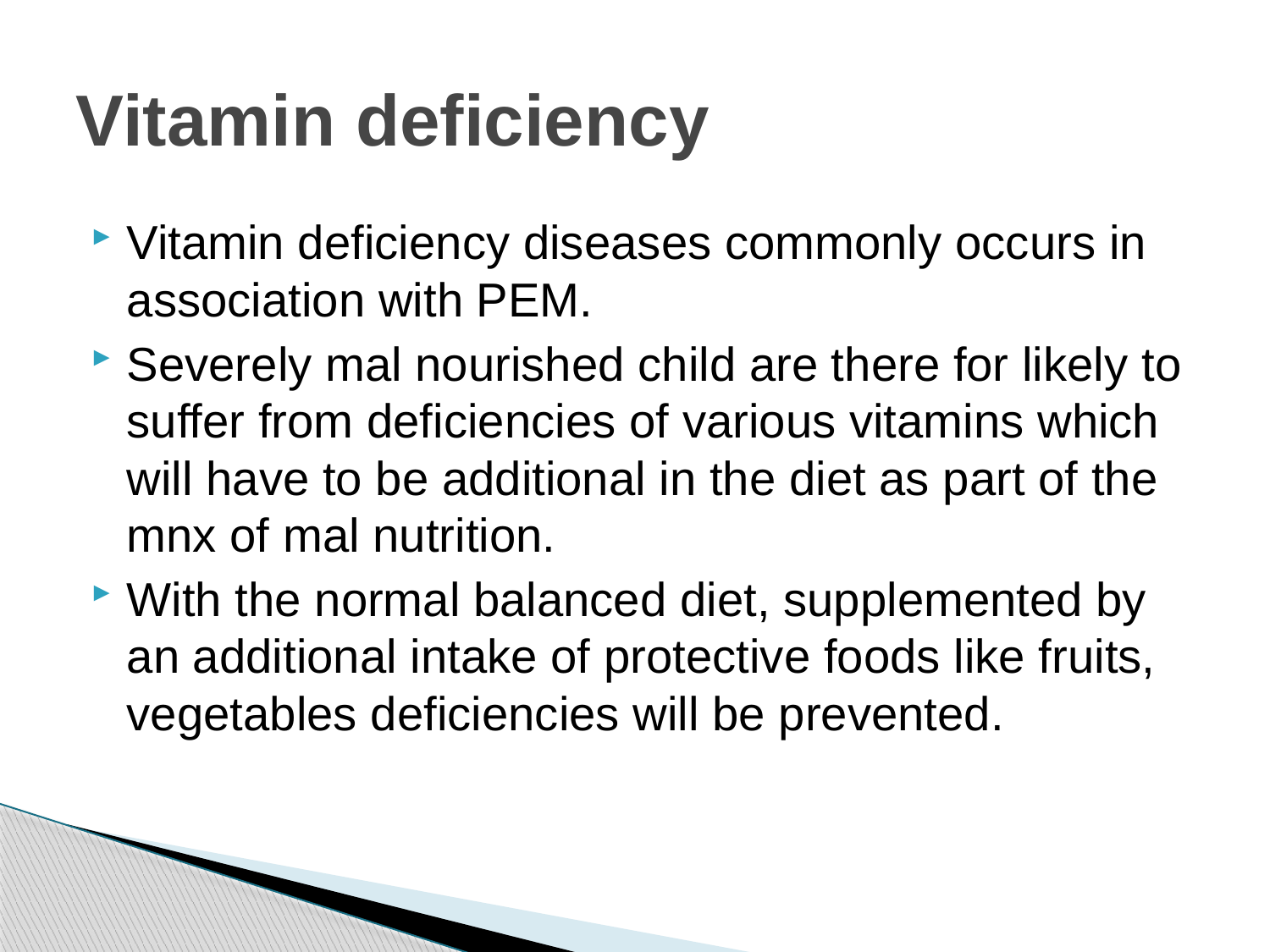

# Vitamin deficiency
Vitamin deficiency diseases commonly occurs in association with PEM.
Severely mal nourished child are there for likely to suffer from deficiencies of various vitamins which will have to be additional in the diet as part of the mnx of mal nutrition.
With the normal balanced diet, supplemented by an additional intake of protective foods like fruits, vegetables deficiencies will be prevented.